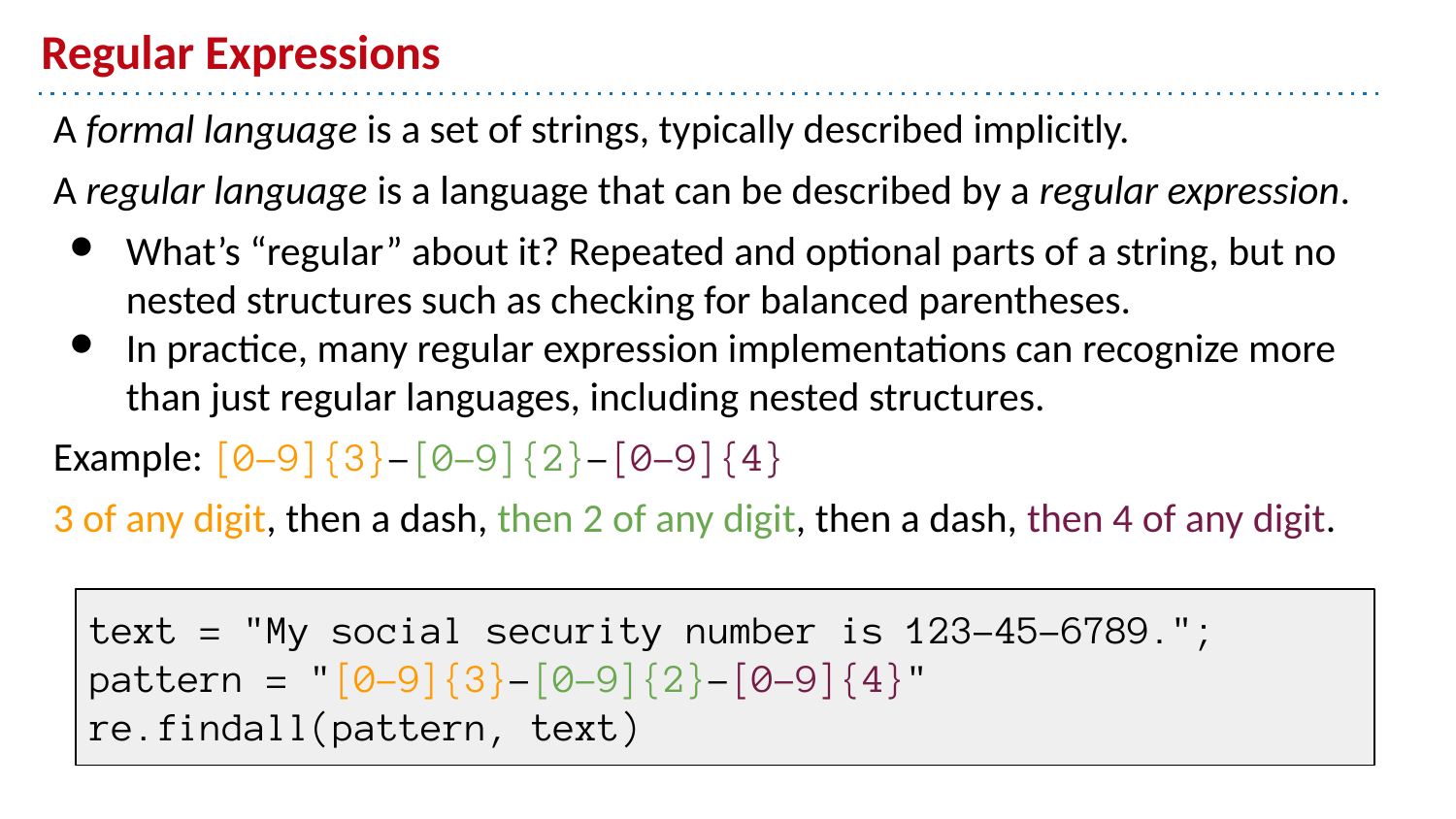

# Regular Expressions
A formal language is a set of strings, typically described implicitly.
A regular language is a language that can be described by a regular expression.
What’s “regular” about it? Repeated and optional parts of a string, but no nested structures such as checking for balanced parentheses.
In practice, many regular expression implementations can recognize more than just regular languages, including nested structures.
Example: [0-9]{3}-[0-9]{2}-[0-9]{4}
3 of any digit, then a dash, then 2 of any digit, then a dash, then 4 of any digit.

text = "My social security number is 123-45-6789.";
pattern = "[0-9]{3}-[0-9]{2}-[0-9]{4}"
re.findall(pattern, text)